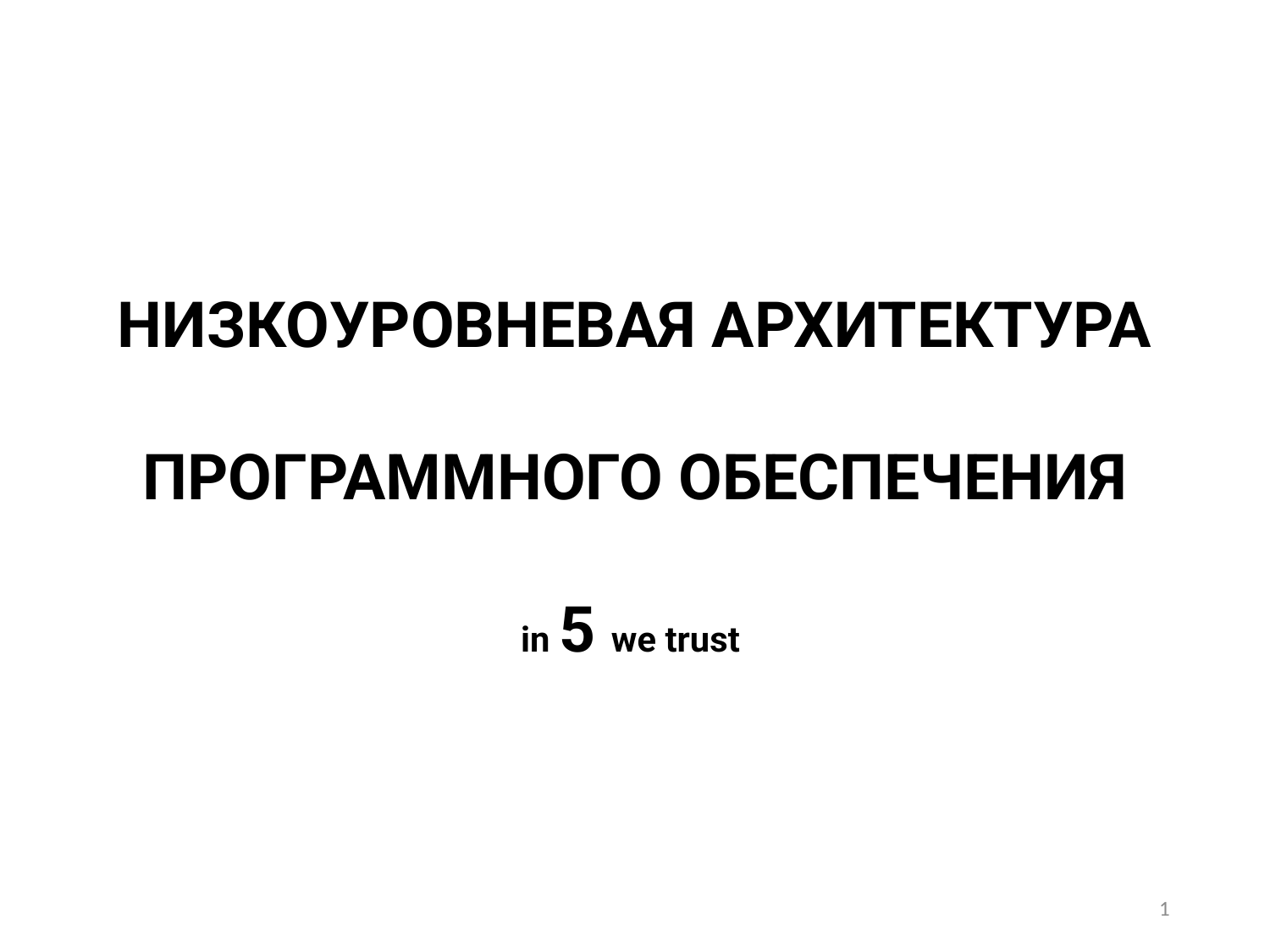

НИЗКОУРОВНЕВАЯ АРХИТЕКТУРА

ПРОГРАММНОГО ОБЕСПЕЧЕНИЯ

in 5 we trust
1